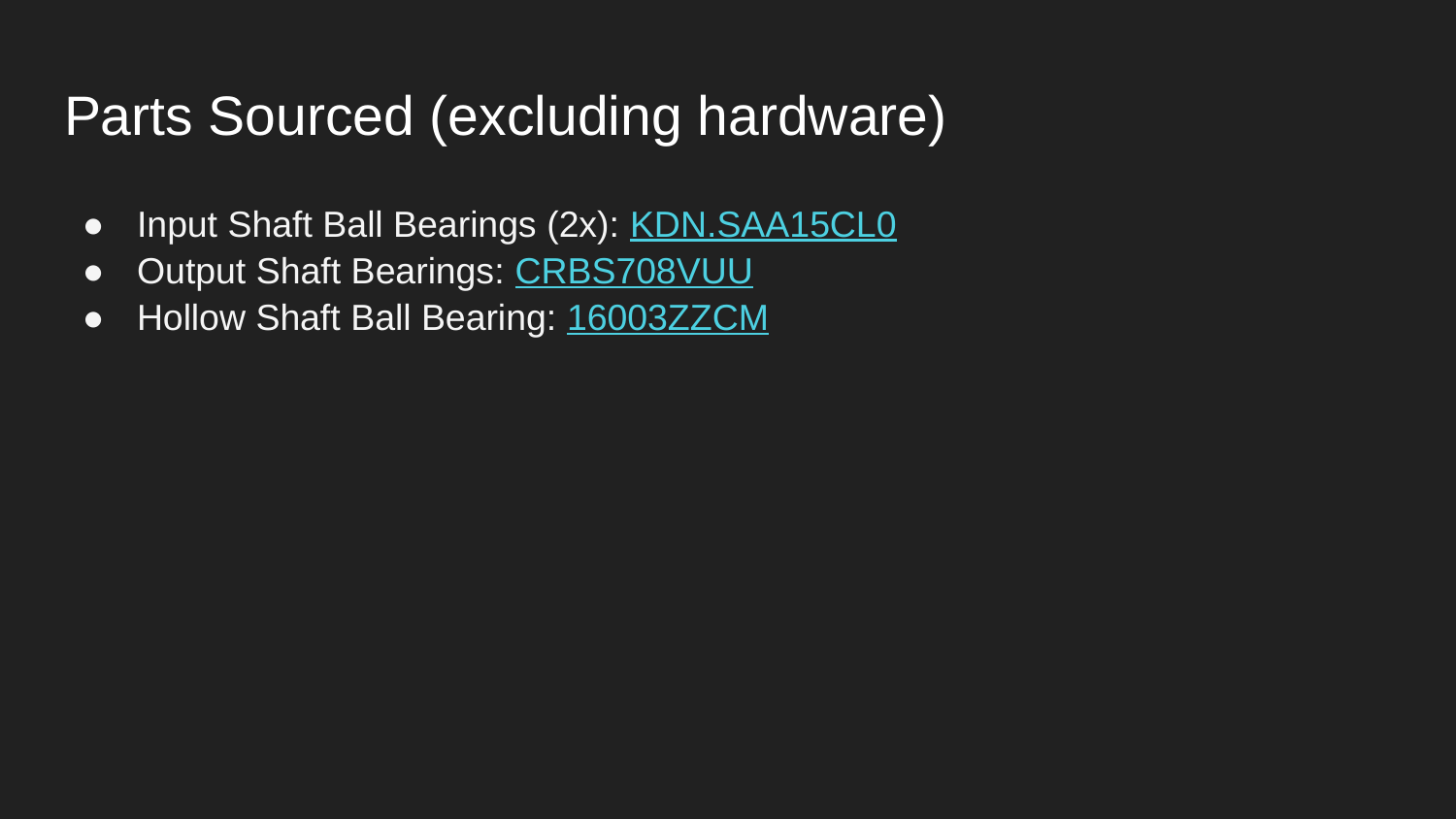

# Parts Sourced (excluding hardware)
Input Shaft Ball Bearings (2x): KDN.SAA15CL0
Output Shaft Bearings: CRBS708VUU
Hollow Shaft Ball Bearing: 16003ZZCM